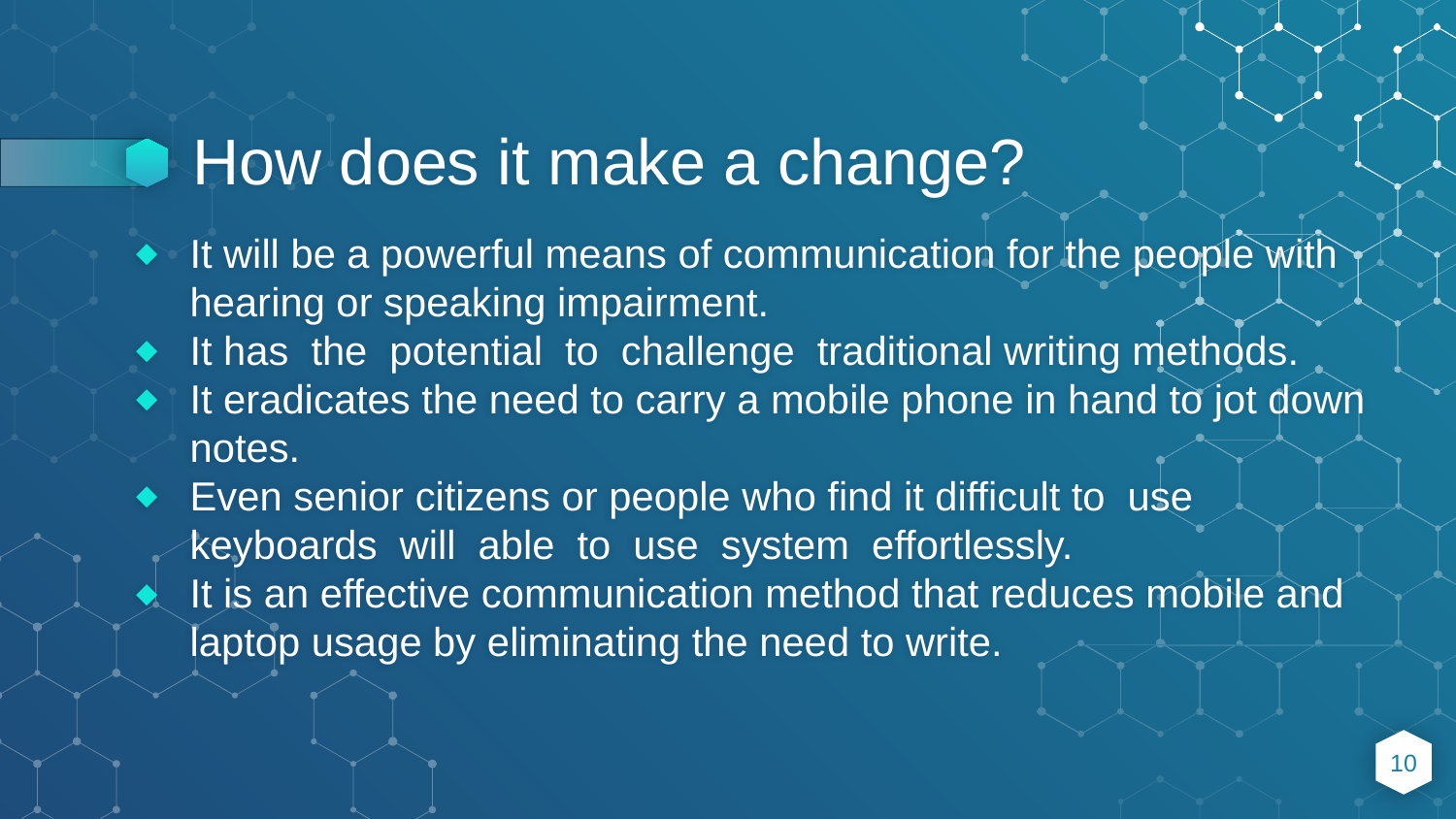

# How does it make a change?
It will be a powerful means of communication for the people with hearing or speaking impairment.
It has  the  potential  to  challenge  traditional writing methods.
It eradicates the need to carry a mobile phone in hand to jot down notes.
Even senior citizens or people who find it difficult to  use  keyboards  will  able  to  use  system  effortlessly.
It is an effective communication method that reduces mobile and laptop usage by eliminating the need to write.
10